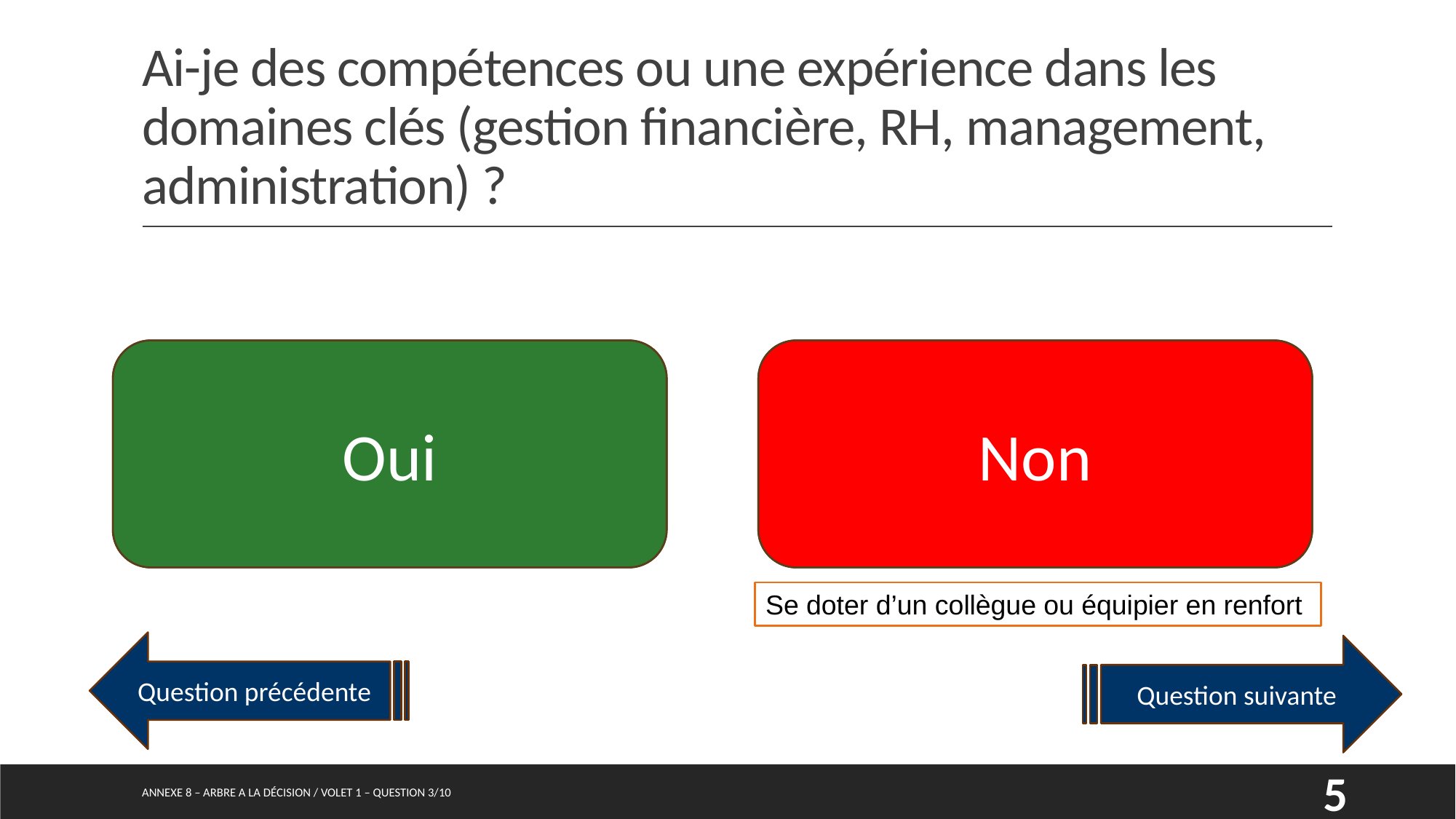

# Ai-je des compétences ou une expérience dans les domaines clés (gestion financière, RH, management, administration) ?
Oui
Non
Non
Oui
Se doter d’un collègue ou équipier en renfort
Question précédente
Question suivante
Annexe 8 – arbre a la décision / Volet 1 – Question 3/10
5